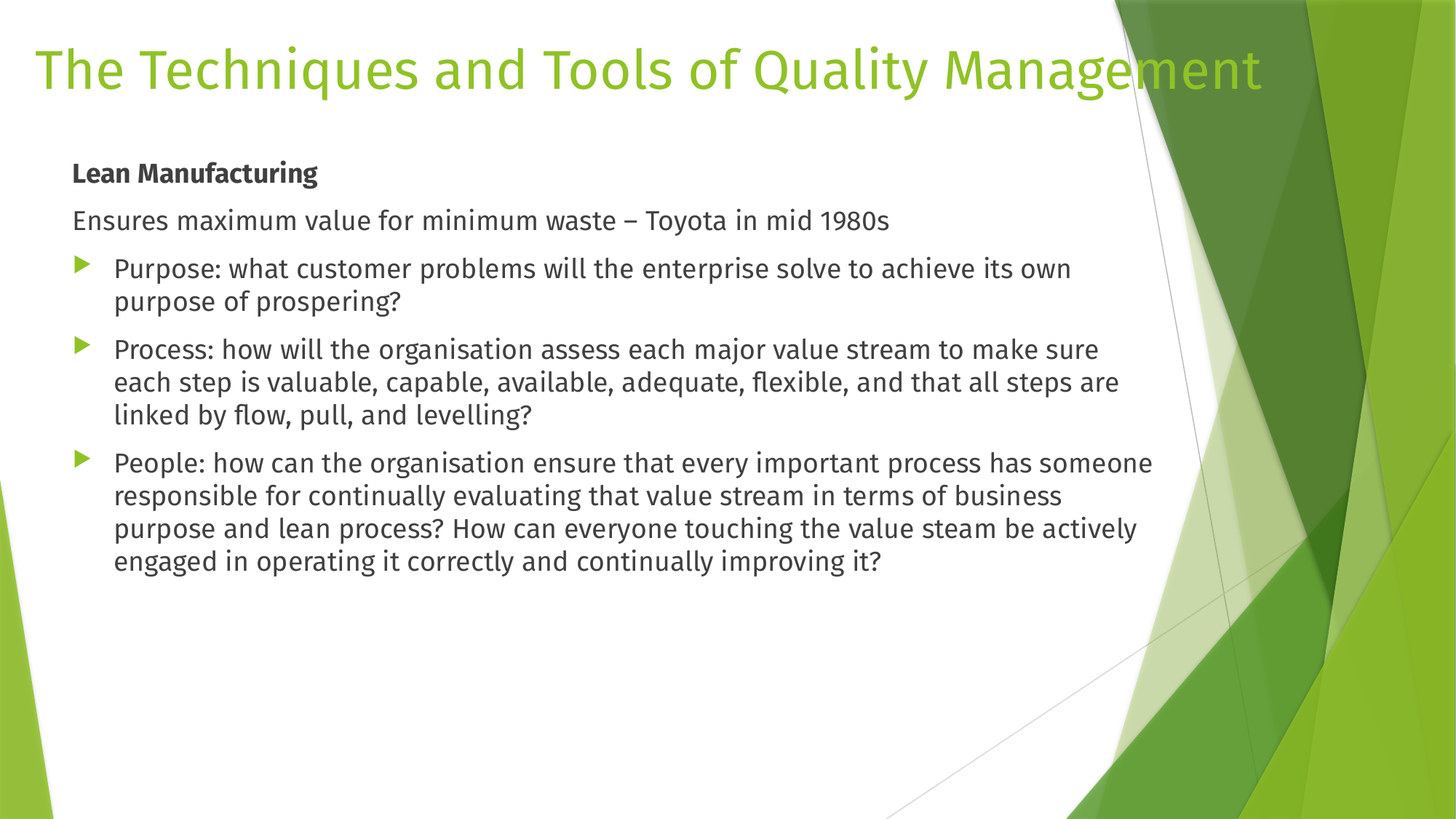

# The Techniques and Tools of Quality Management
Lean Manufacturing
Ensures maximum value for minimum waste – Toyota in mid 1980s
Purpose: what customer problems will the enterprise solve to achieve its own purpose of prospering?
Process: how will the organisation assess each major value stream to make sure each step is valuable, capable, available, adequate, flexible, and that all steps are linked by flow, pull, and levelling?
People: how can the organisation ensure that every important process has someone responsible for continually evaluating that value stream in terms of business purpose and lean process? How can everyone touching the value steam be actively engaged in operating it correctly and continually improving it?